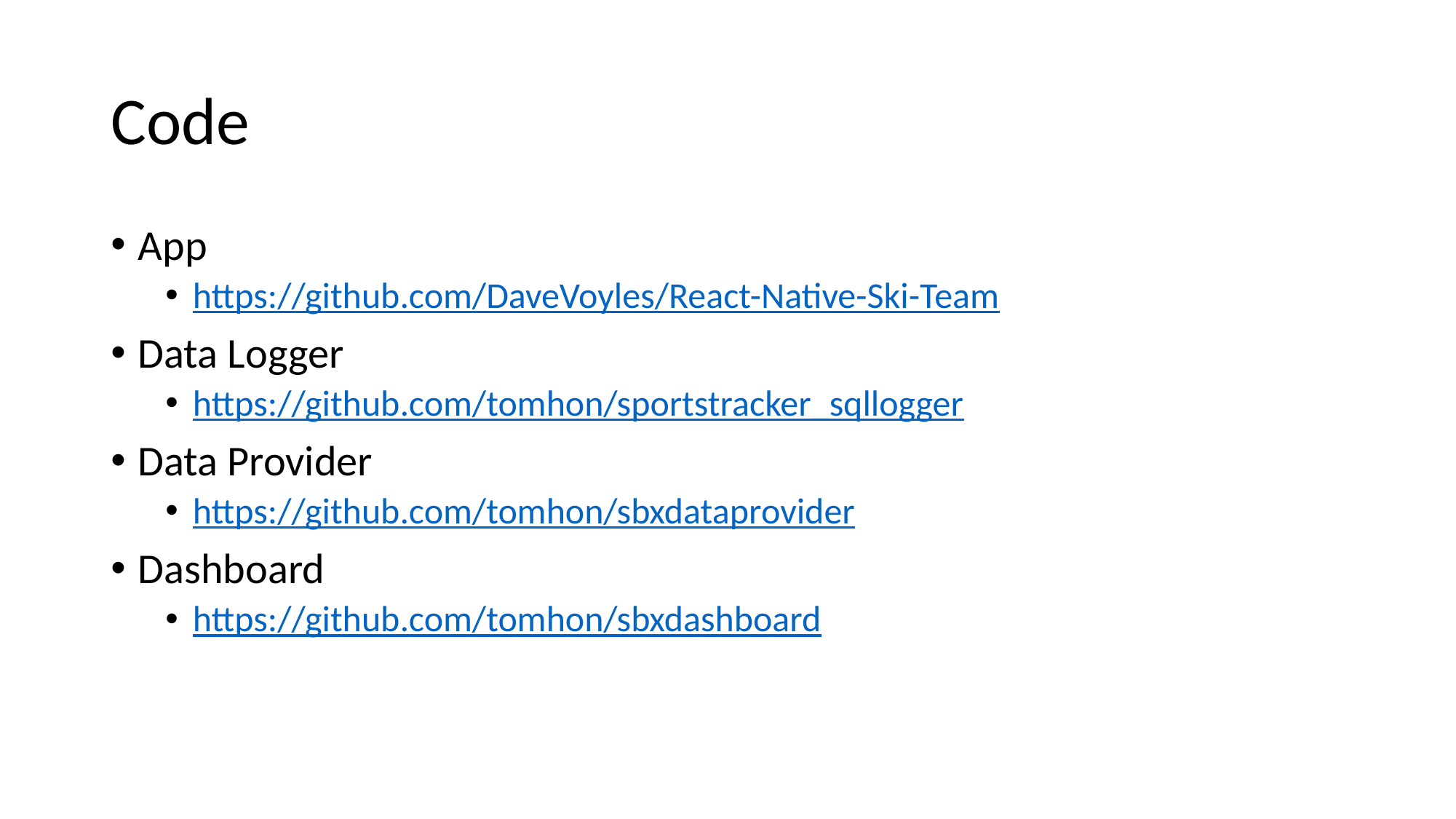

# Code
App
https://github.com/DaveVoyles/React-Native-Ski-Team
Data Logger
https://github.com/tomhon/sportstracker_sqllogger
Data Provider
https://github.com/tomhon/sbxdataprovider
Dashboard
https://github.com/tomhon/sbxdashboard